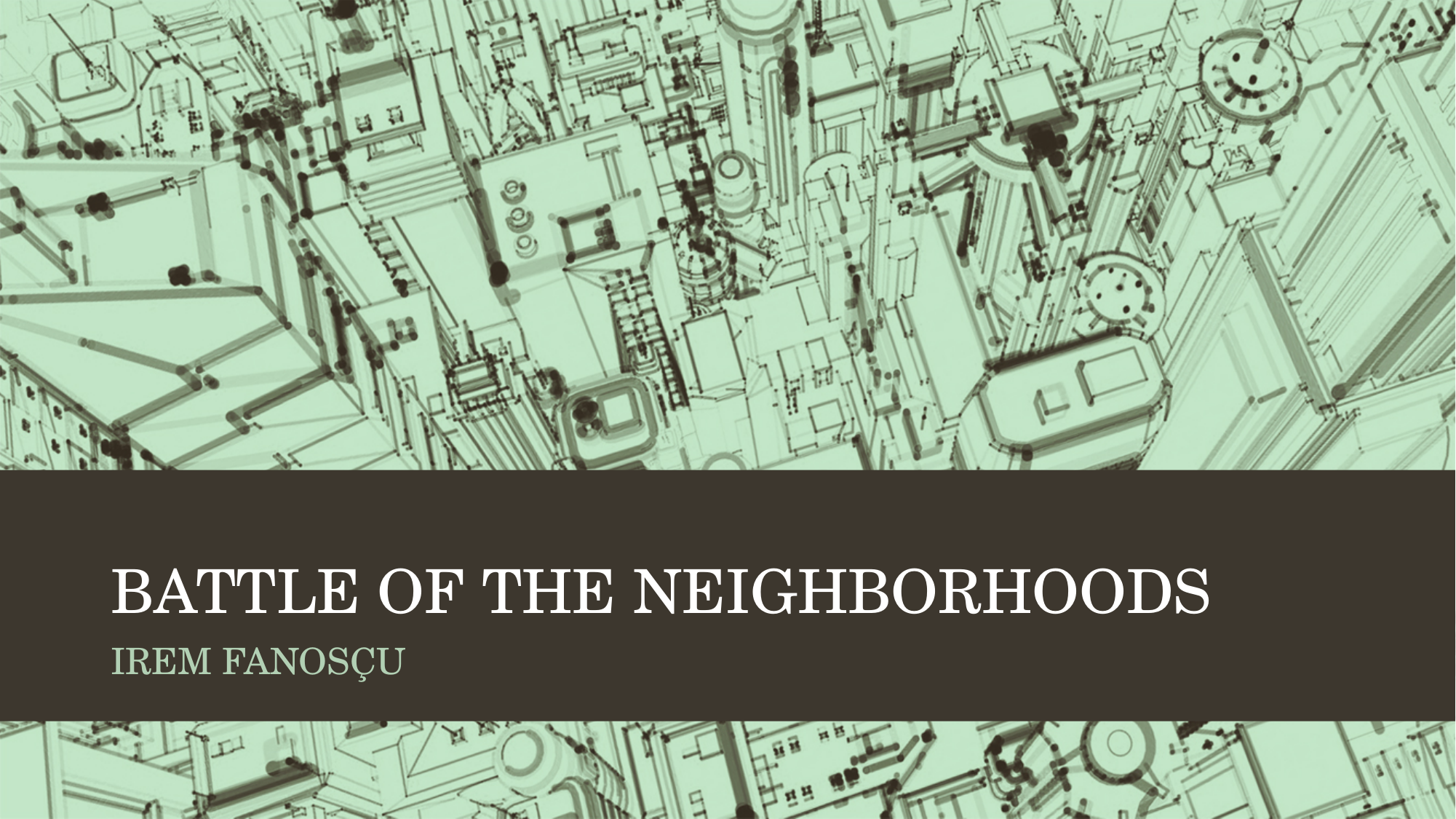

# BATTLE OF THE NEIGHBORHOODS
IREM FANOSÇU